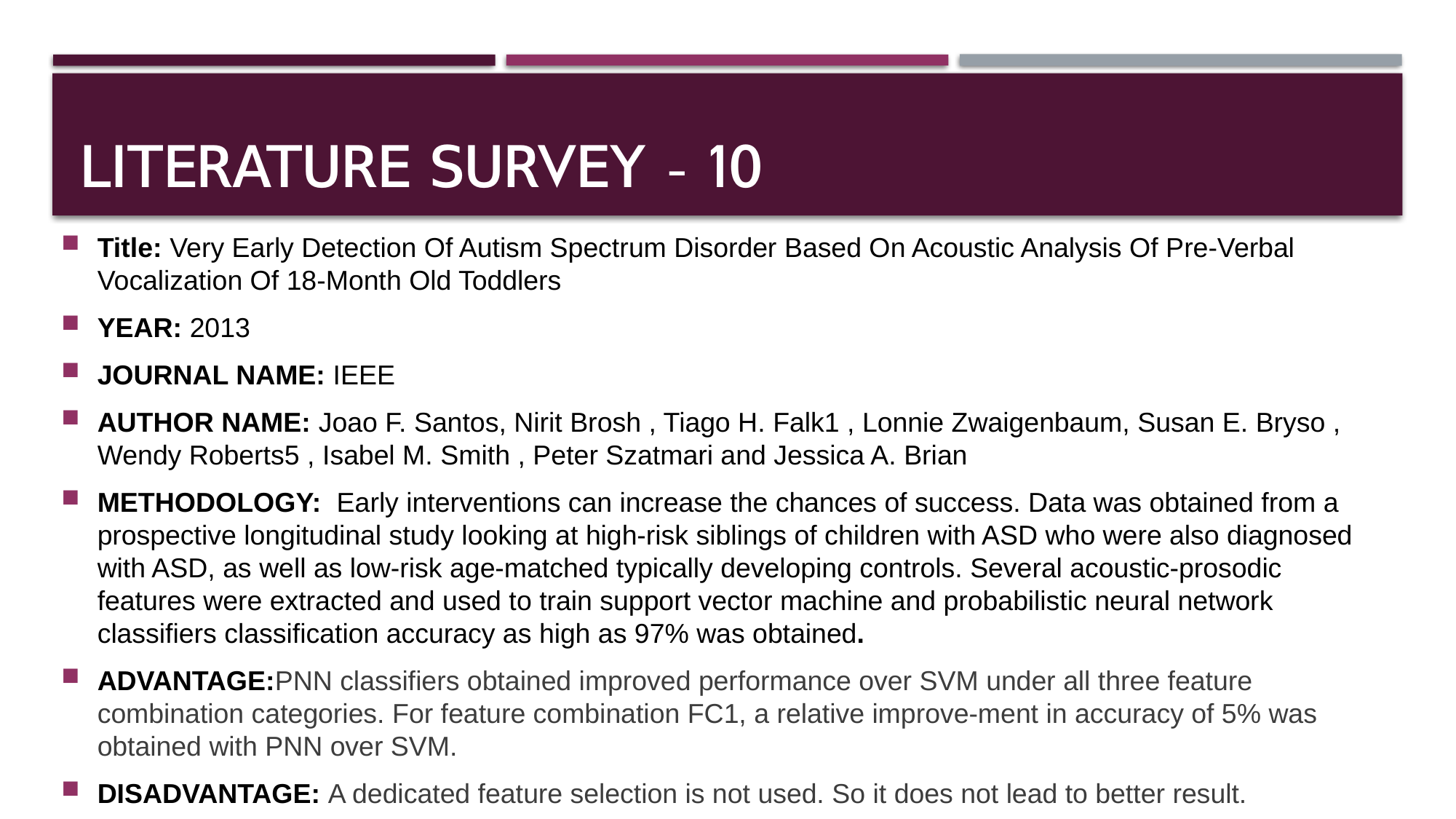

# LITERATURE SURVEY - 10
Title: Very Early Detection Of Autism Spectrum Disorder Based On Acoustic Analysis Of Pre-Verbal Vocalization Of 18-Month Old Toddlers
YEAR: 2013
JOURNAL NAME: IEEE
AUTHOR NAME: Joao F. Santos, Nirit Brosh , Tiago H. Falk1 , Lonnie Zwaigenbaum, Susan E. Bryso , Wendy Roberts5 , Isabel M. Smith , Peter Szatmari and Jessica A. Brian
METHODOLOGY:  Early interventions can increase the chances of success. Data was obtained from a prospective longitudinal study looking at high-risk siblings of children with ASD who were also diagnosed with ASD, as well as low-risk age-matched typically developing controls. Several acoustic-prosodic features were extracted and used to train support vector machine and probabilistic neural network classifiers classification accuracy as high as 97% was obtained.
ADVANTAGE:PNN classifiers obtained improved performance over SVM under all three feature combination categories. For feature combination FC1, a relative improve-ment in accuracy of 5% was obtained with PNN over SVM.
DISADVANTAGE: A dedicated feature selection is not used. So it does not lead to better result.